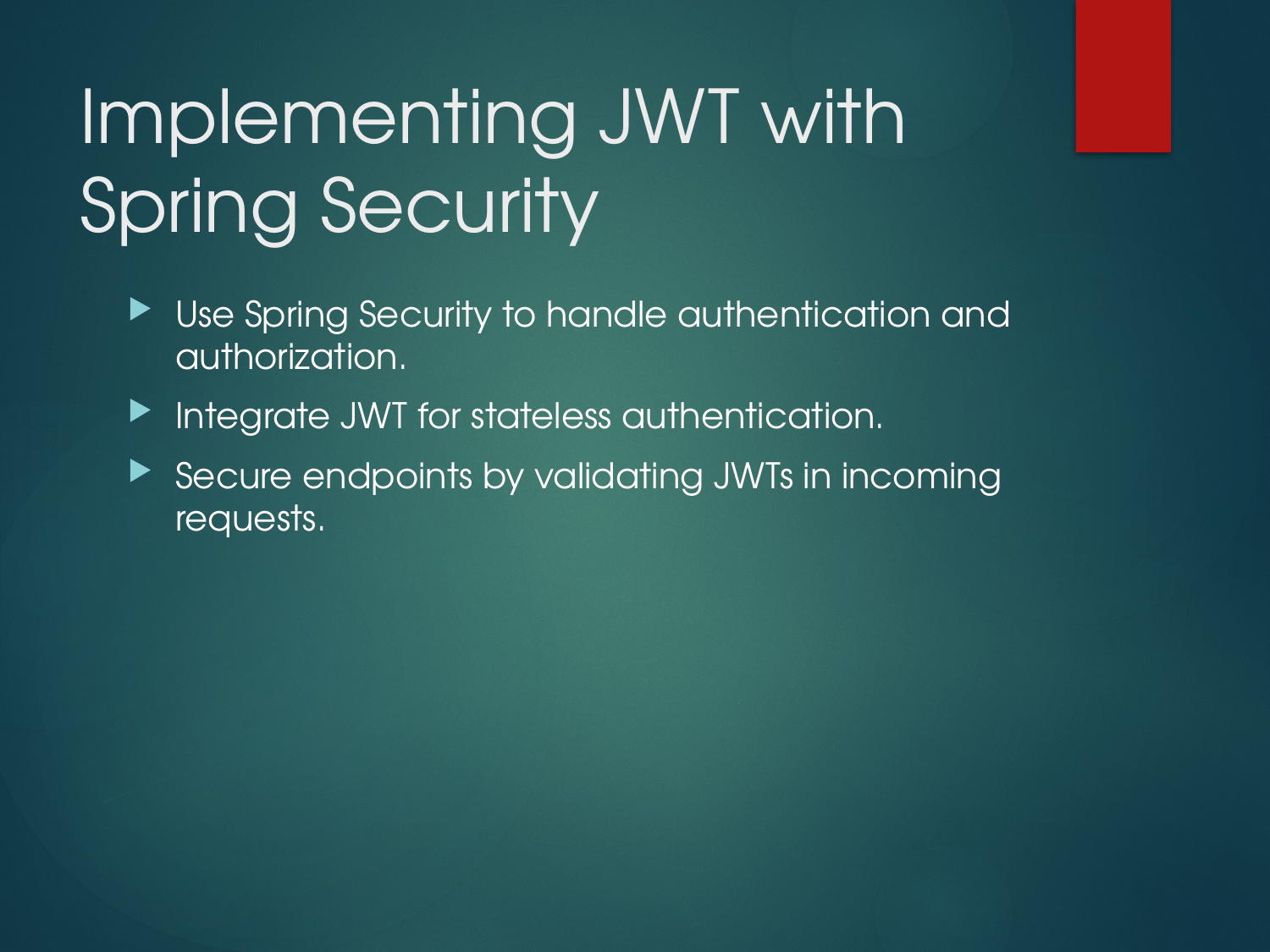

# Implementing JWT with Spring Security
Use Spring Security to handle authentication and authorization.
Integrate JWT for stateless authentication.
Secure endpoints by validating JWTs in incoming requests.